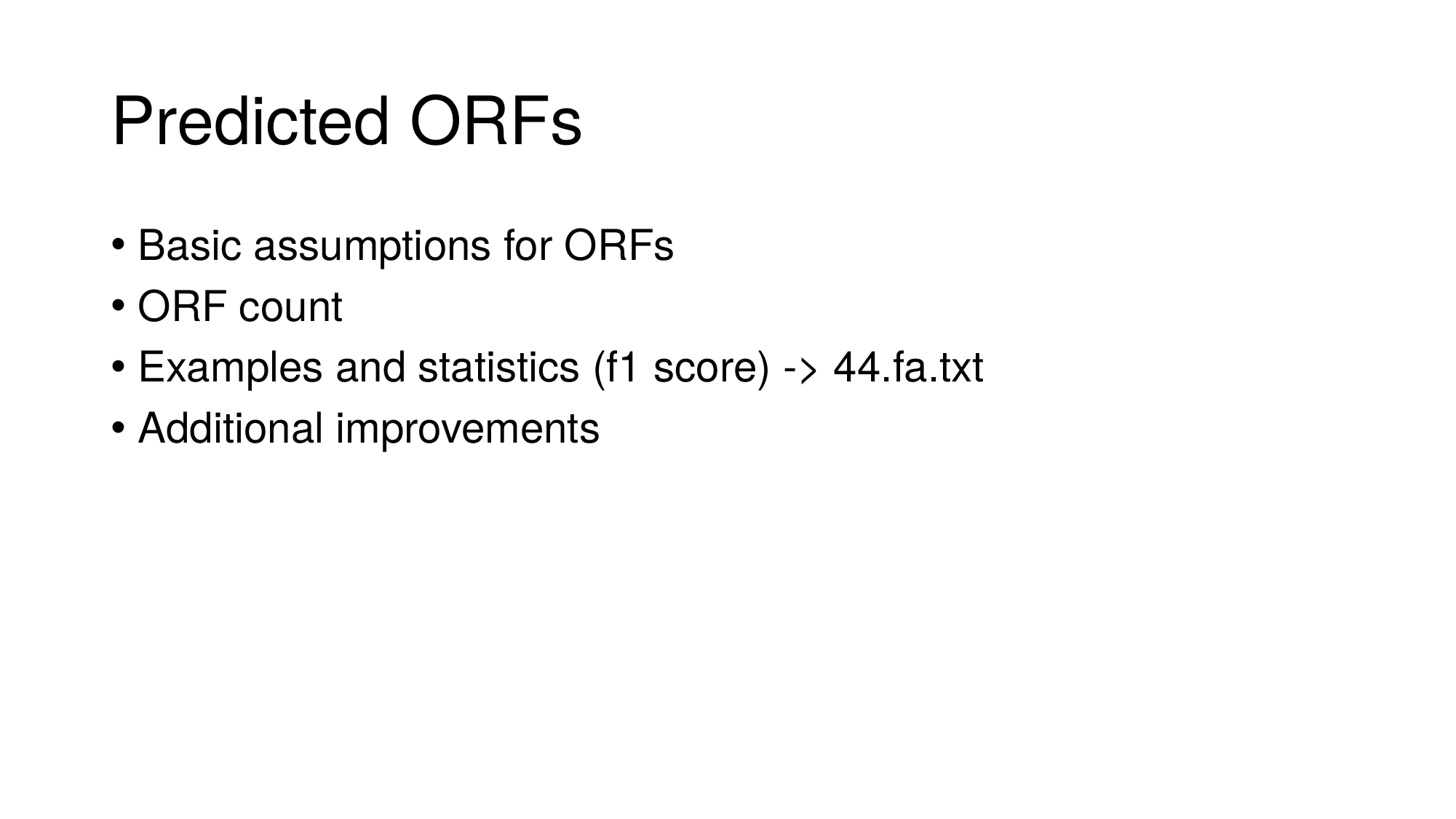

# Predicted ORFs
Basic assumptions for ORFs
ORF count
Examples and statistics (f1 score) -> 44.fa.txt
Additional improvements